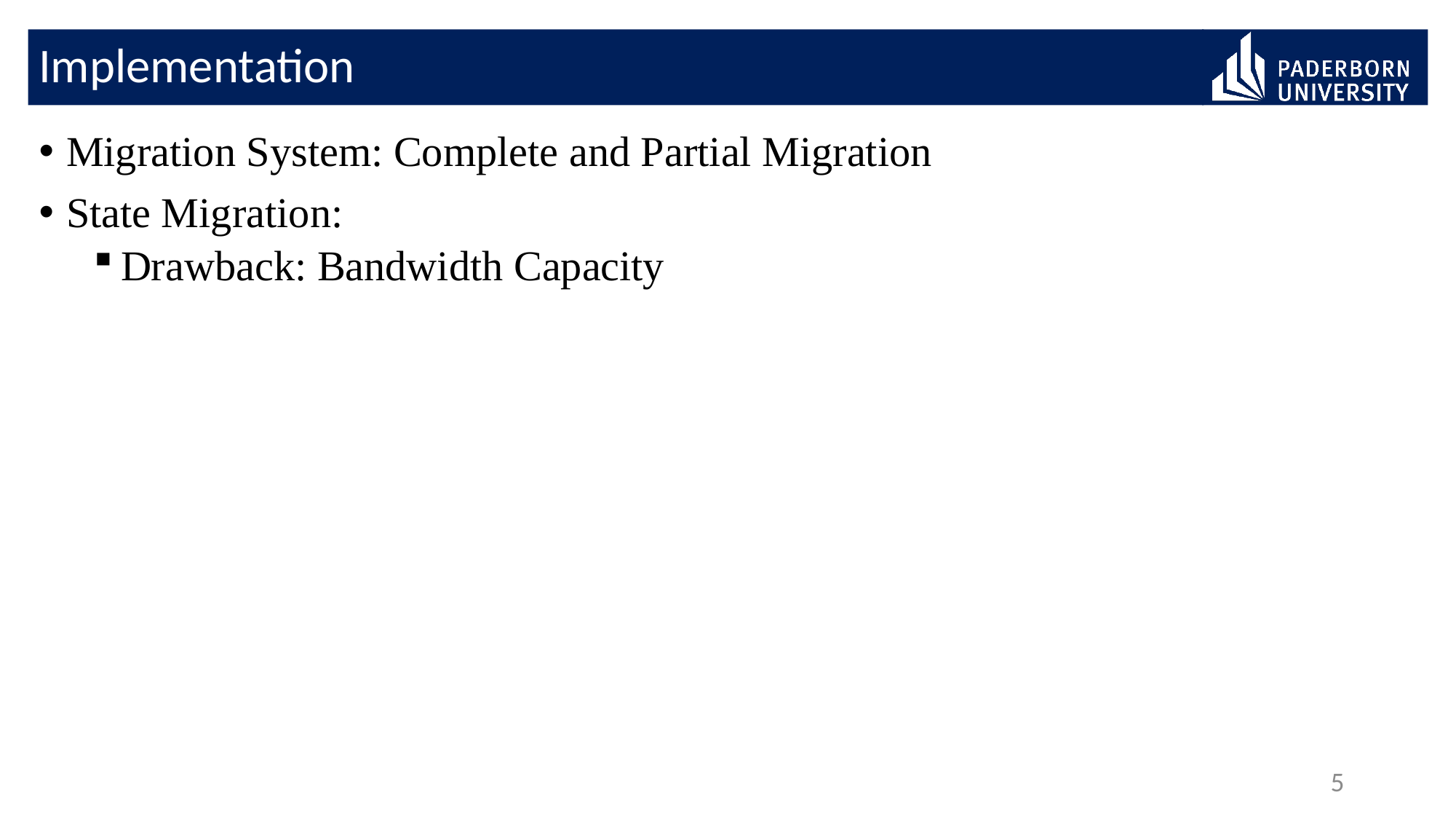

# Implementation
Migration System: Complete and Partial Migration
State Migration:
Drawback: Bandwidth Capacity

5